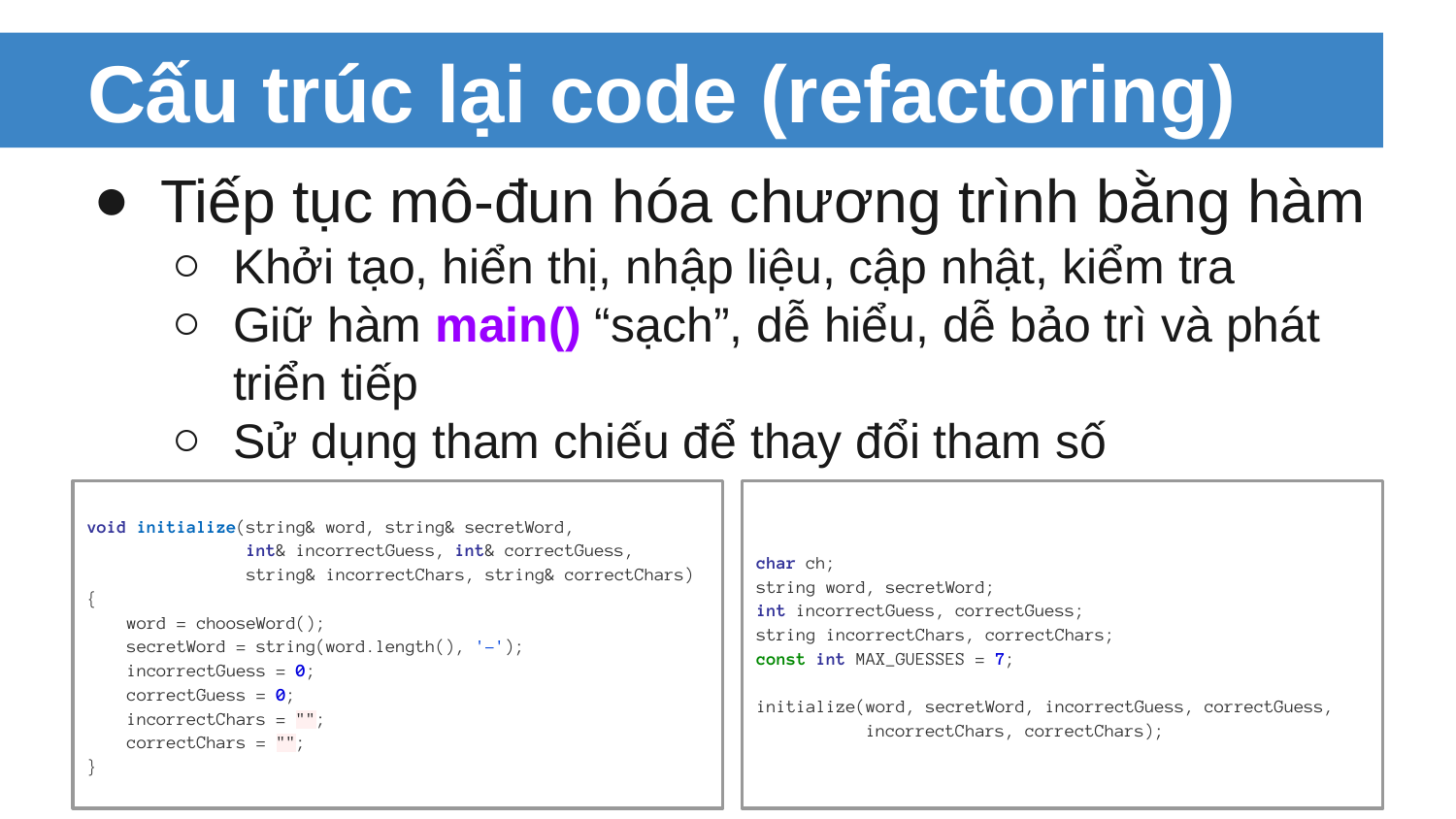

# Cấu trúc lại code (refactoring)
Tiếp tục mô-đun hóa chương trình bằng hàm
Khởi tạo, hiển thị, nhập liệu, cập nhật, kiểm tra
Giữ hàm main() “sạch”, dễ hiểu, dễ bảo trì và phát triển tiếp
Sử dụng tham chiếu để thay đổi tham số

void initialize(string& word, string& secretWord,
                int& incorrectGuess, int& correctGuess,
                string& incorrectChars, string& correctChars)
{
    word = chooseWord();
    secretWord = string(word.length(), '-');
    incorrectGuess = 0;
    correctGuess = 0;
    incorrectChars = "";
    correctChars = "";
}
char ch;
string word, secretWord;
int incorrectGuess, correctGuess;
string incorrectChars, correctChars;
const int MAX_GUESSES = 7;
initialize(word, secretWord, incorrectGuess, correctGuess,
           incorrectChars, correctChars);